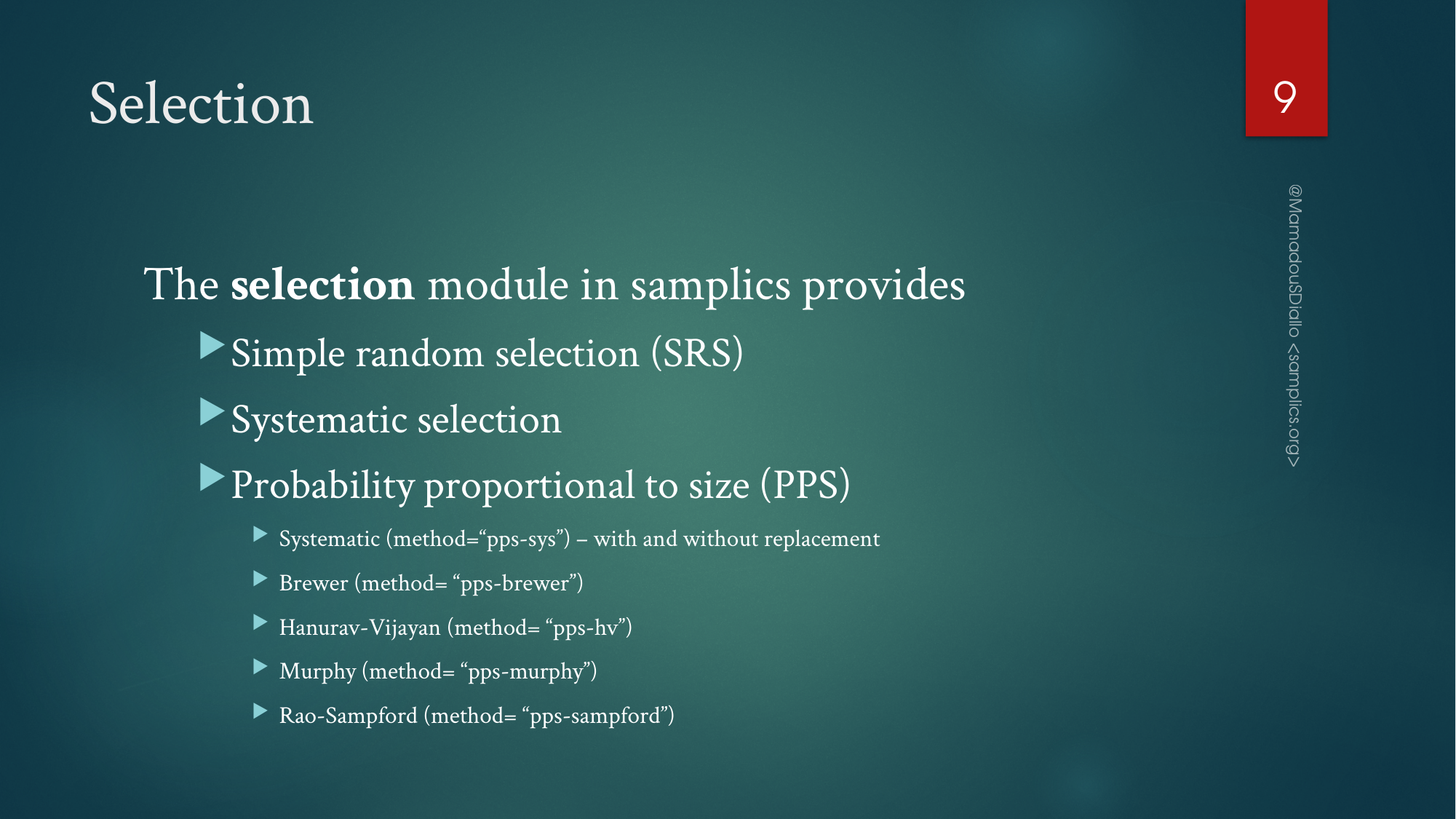

9
# Selection
The selection module in samplics provides
Simple random selection (SRS)
Systematic selection
Probability proportional to size (PPS)
Systematic (method=“pps-sys”) – with and without replacement
Brewer (method= “pps-brewer”)
Hanurav-Vijayan (method= “pps-hv”)
Murphy (method= “pps-murphy”)
Rao-Sampford (method= “pps-sampford”)

@MamadouSDiallo <samplics.org>